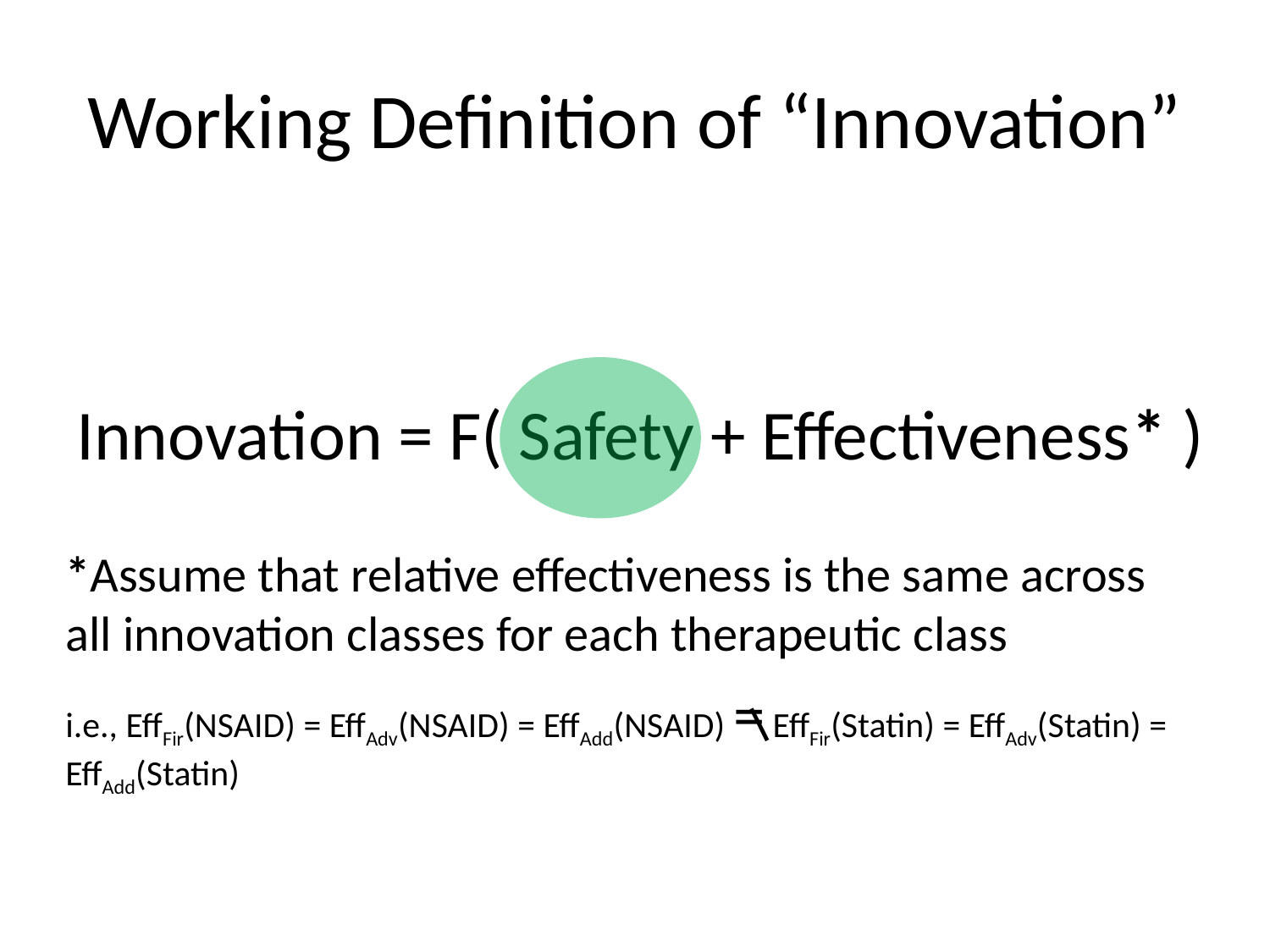

# Working Definition of “Innovation”

Innovation = F( Safety + Effectiveness* )

*Assume that relative effectiveness is the same across  all innovation classes for each therapeutic class
i.e., EffFir(NSAID) = EffAdv(NSAID) = EffAdd(NSAID) = EffFir(Statin) = EffAdv(Statin) = EffAdd(Statin)